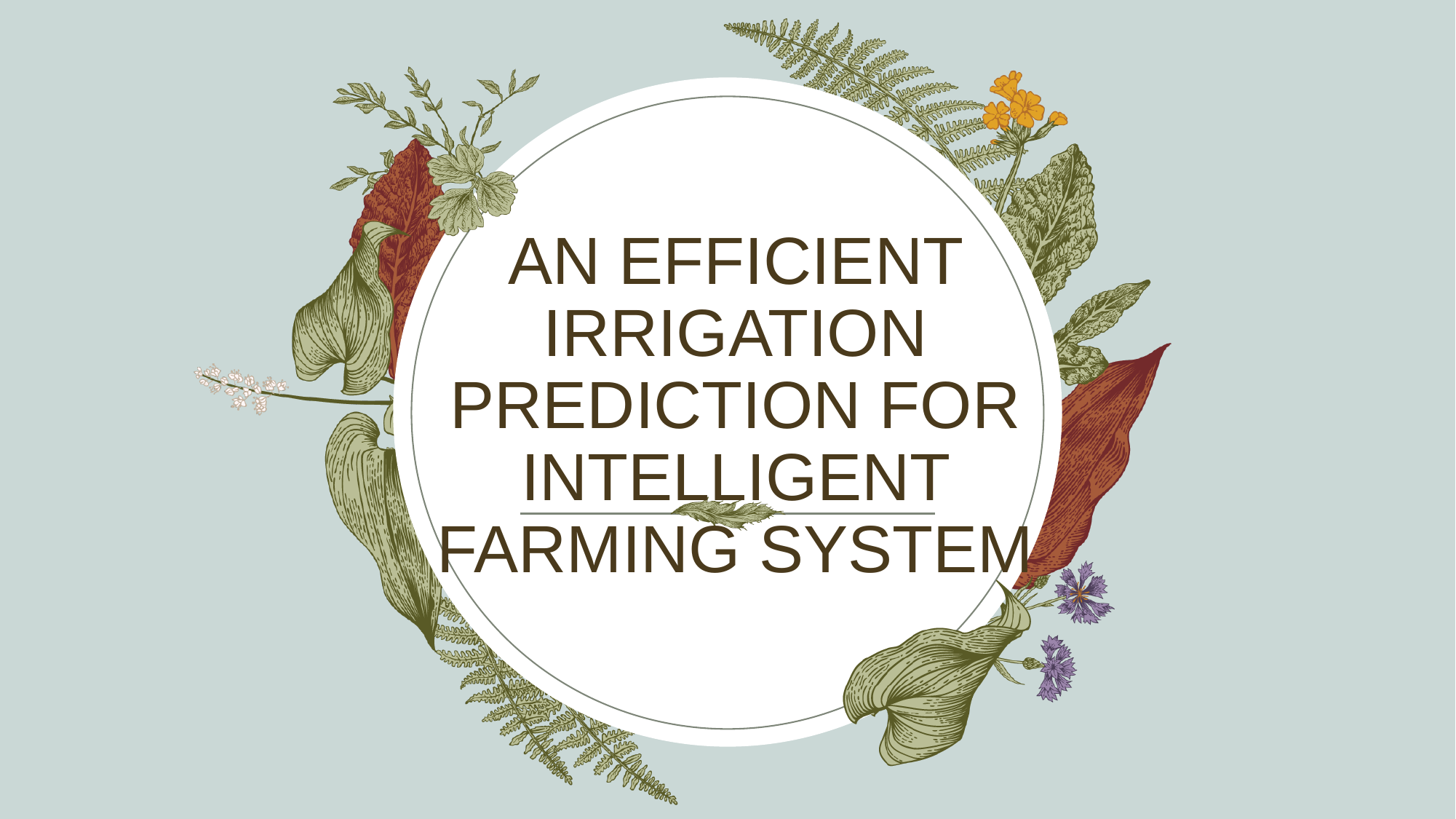

# AN EFFICIENT IRRIGATION PREDICTION FOR INTELLIGENT FARMING SYSTEM